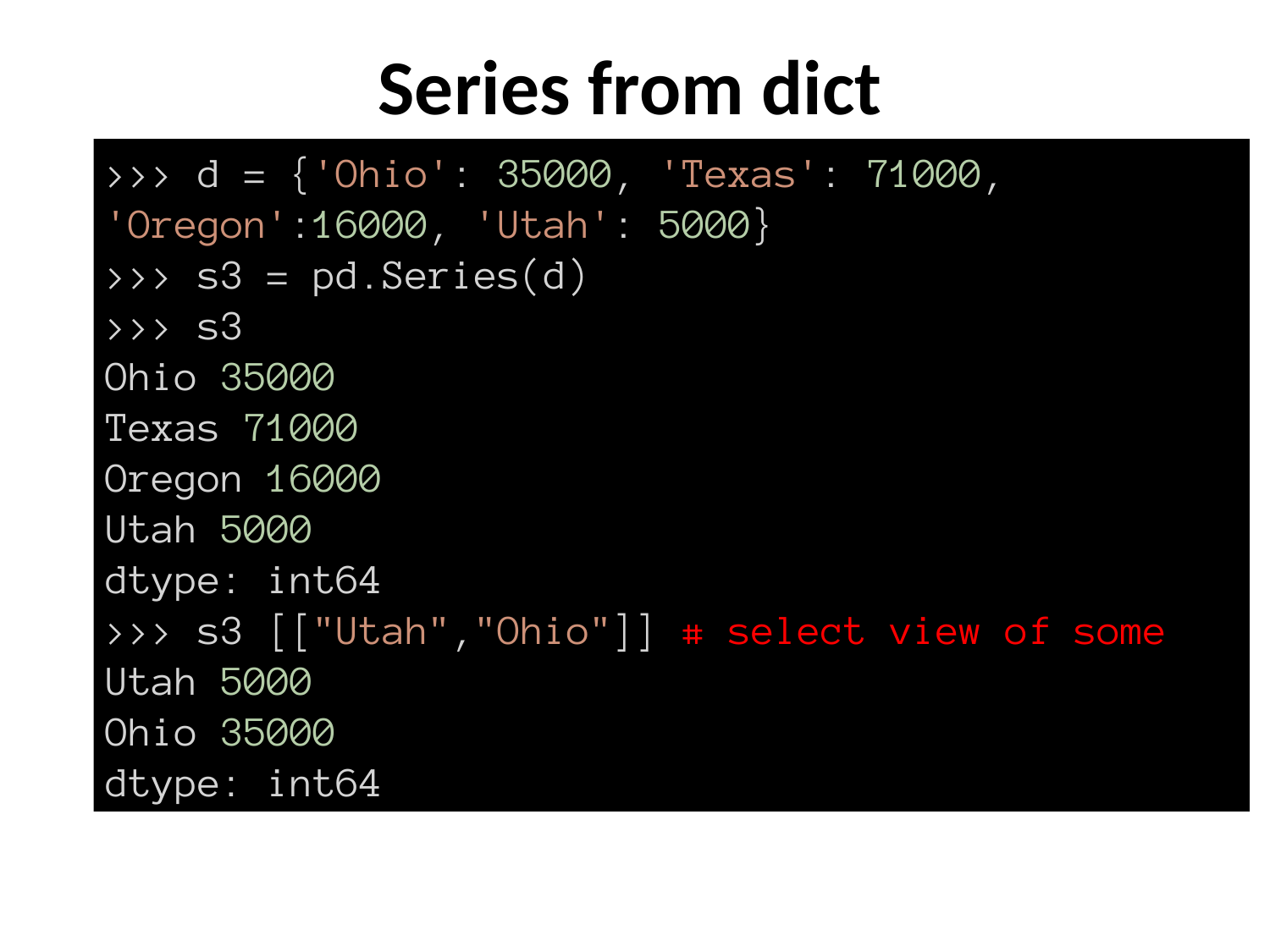

# Series from dict
>>> d = {'Ohio': 35000, 'Texas': 71000, 'Oregon':16000, 'Utah': 5000}
>>> s3 = pd.Series(d)
>>> s3
Ohio 35000
Texas 71000
Oregon 16000
Utah 5000
dtype: int64
>>> s3 [["Utah","Ohio"]] # select view of some
Utah 5000
Ohio 35000
dtype: int64